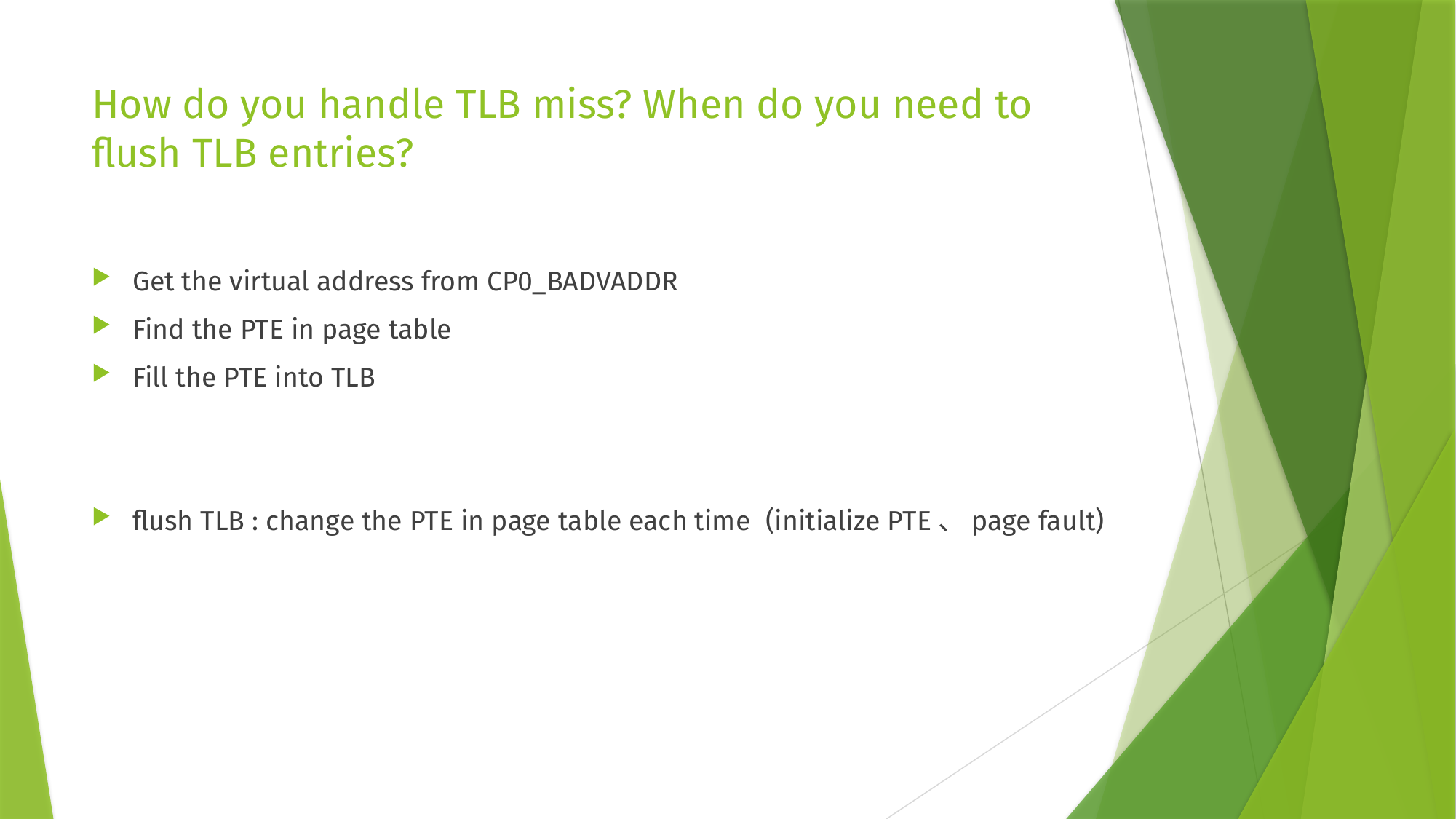

# How do you handle TLB miss? When do you need to flush TLB entries?
Get the virtual address from CP0_BADVADDR
Find the PTE in page table
Fill the PTE into TLB

flush TLB : change the PTE in page table each time  (initialize PTE、page fault)